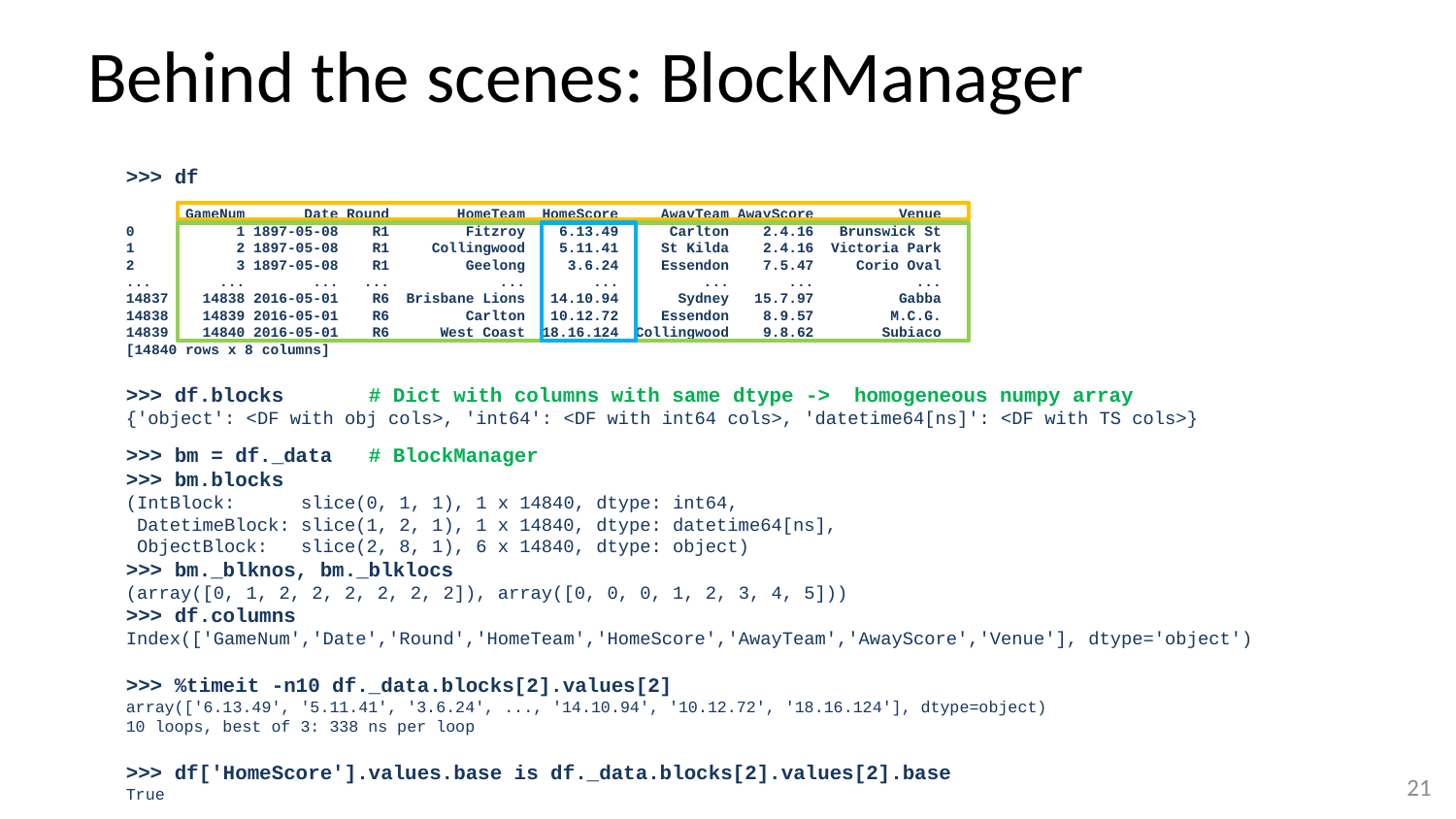

# Behind the scenes: BlockManager
>>> df

       GameNum       Date Round        HomeTeam  HomeScore     AwayTeam AwayScore          Venue
0            1 1897-05-08    R1         Fitzroy    6.13.49      Carlton    2.4.16   Brunswick St
1            2 1897-05-08    R1     Collingwood    5.11.41     St Kilda    2.4.16  Victoria Park
2            3 1897-05-08    R1         Geelong     3.6.24     Essendon    7.5.47     Corio Oval
...        ...        ...   ...             ...        ...          ...       ...            ...
14837    14838 2016-05-01    R6  Brisbane Lions   14.10.94       Sydney   15.7.97          Gabba
14838    14839 2016-05-01    R6         Carlton   10.12.72     Essendon    8.9.57         M.C.G.
14839    14840 2016-05-01    R6      West Coast  18.16.124  Collingwood    9.8.62        Subiaco
[14840 rows x 8 columns]

>>> df.blocks       # Dict with columns with same dtype ->  homogeneous numpy array
{'object': <DF with obj cols>, 'int64': <DF with int64 cols>, 'datetime64[ns]': <DF with TS cols>}

>>> bm = df._data   # BlockManager
>>> bm.blocks
(IntBlock:      slice(0, 1, 1), 1 x 14840, dtype: int64,
 DatetimeBlock: slice(1, 2, 1), 1 x 14840, dtype: datetime64[ns],
 ObjectBlock:   slice(2, 8, 1), 6 x 14840, dtype: object)
>>> bm._blknos, bm._blklocs
(array([0, 1, 2, 2, 2, 2, 2, 2]), array([0, 0, 0, 1, 2, 3, 4, 5]))
>>> df.columns
Index(['GameNum','Date','Round','HomeTeam','HomeScore','AwayTeam','AwayScore','Venue'], dtype='object')

>>> %timeit -n10 df._data.blocks[2].values[2]
array(['6.13.49', '5.11.41', '3.6.24', ..., '14.10.94', '10.12.72', '18.16.124'], dtype=object)
10 loops, best of 3: 338 ns per loop

>>> df['HomeScore'].values.base is df._data.blocks[2].values[2].base
True

21